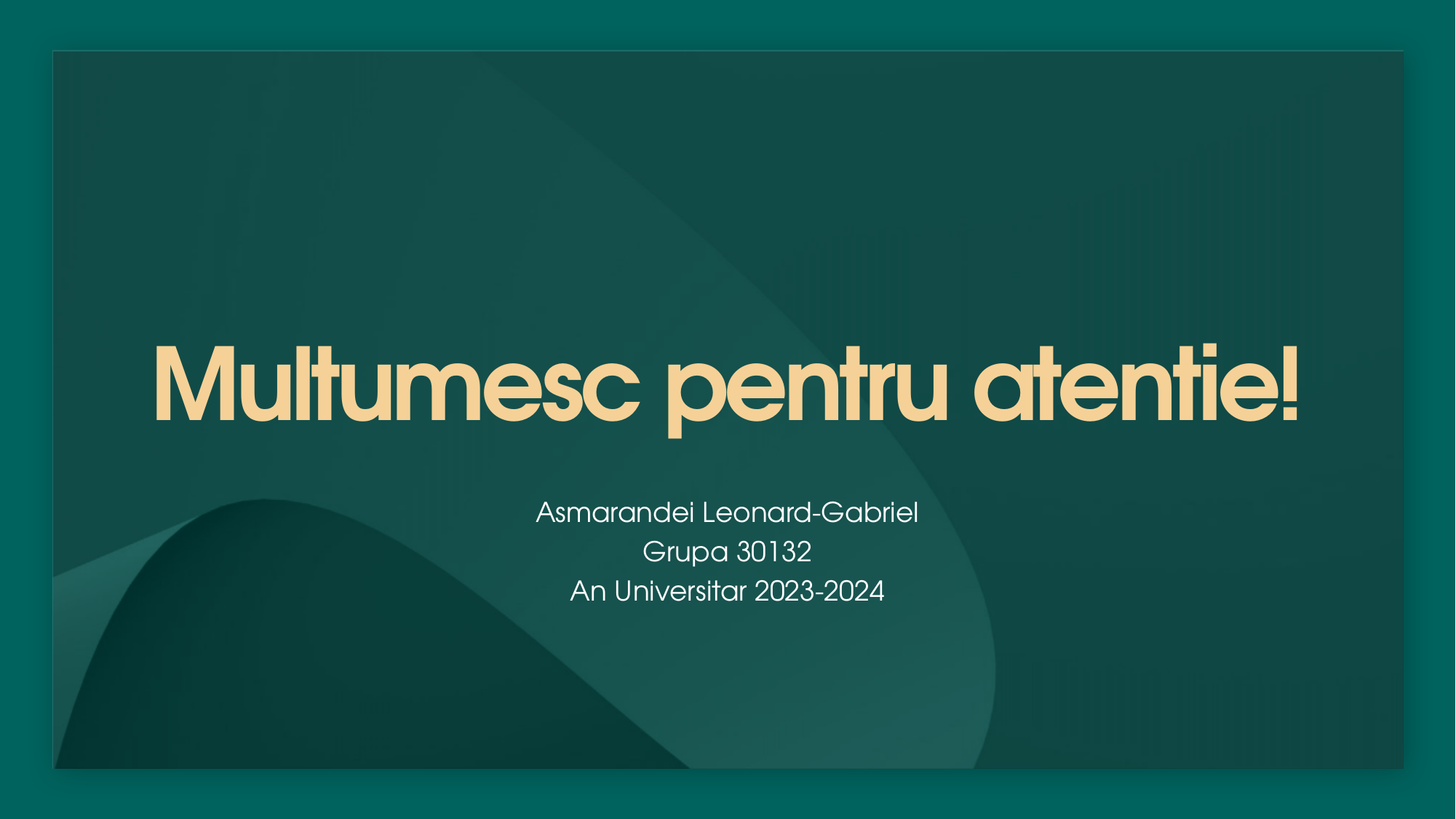

# Multumesc pentru atentie!
Asmarandei Leonard-Gabriel
Grupa 30132
An Universitar 2023-2024